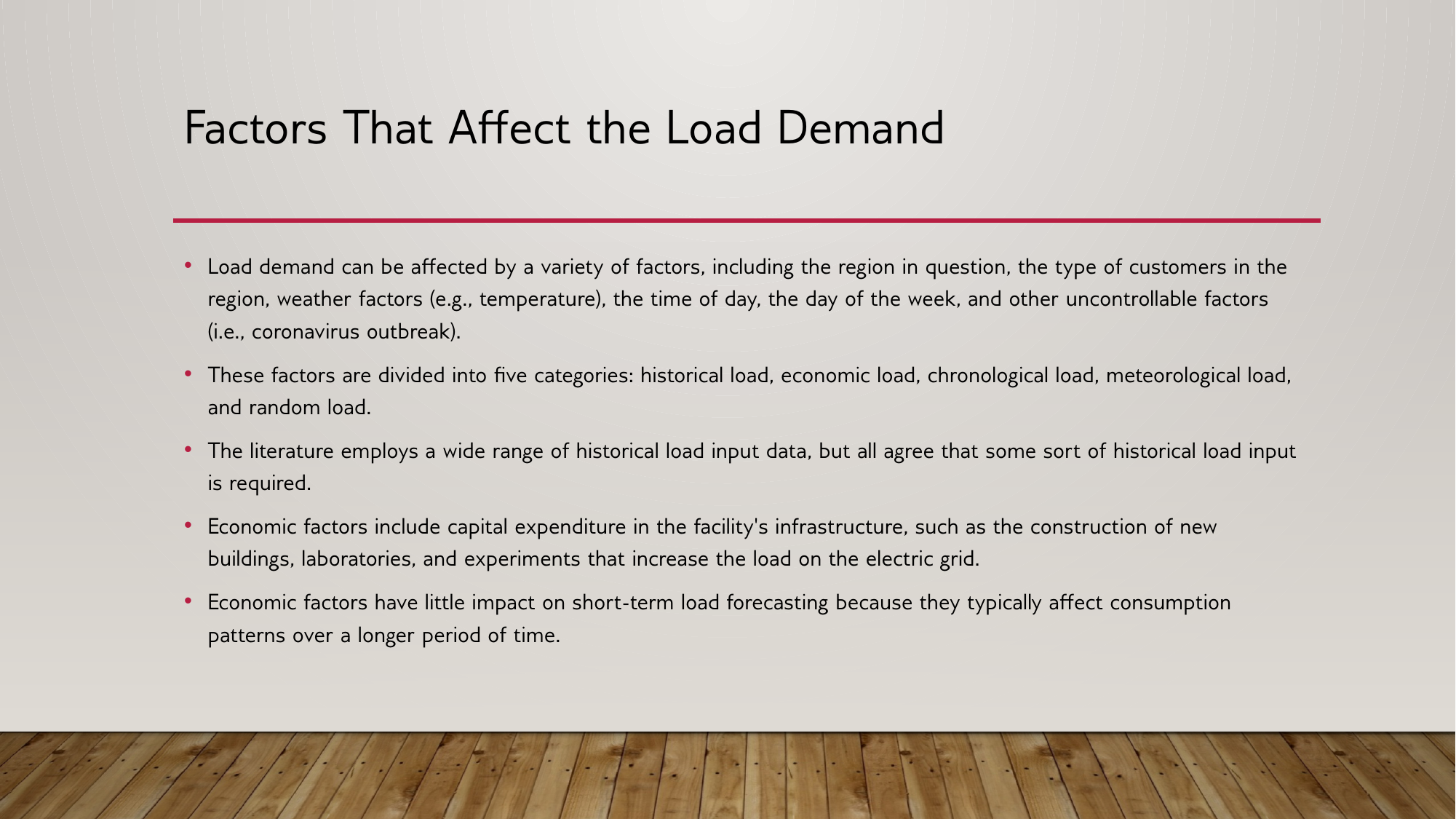

# Factors That Affect the Load Demand
Load demand can be affected by a variety of factors, including the region in question, the type of customers in the region, weather factors (e.g., temperature), the time of day, the day of the week, and other uncontrollable factors (i.e., coronavirus outbreak).
These factors are divided into five categories: historical load, economic load, chronological load, meteorological load, and random load.
The literature employs a wide range of historical load input data, but all agree that some sort of historical load input is required.
Economic factors include capital expenditure in the facility's infrastructure, such as the construction of new buildings, laboratories, and experiments that increase the load on the electric grid.
Economic factors have little impact on short-term load forecasting because they typically affect consumption patterns over a longer period of time.